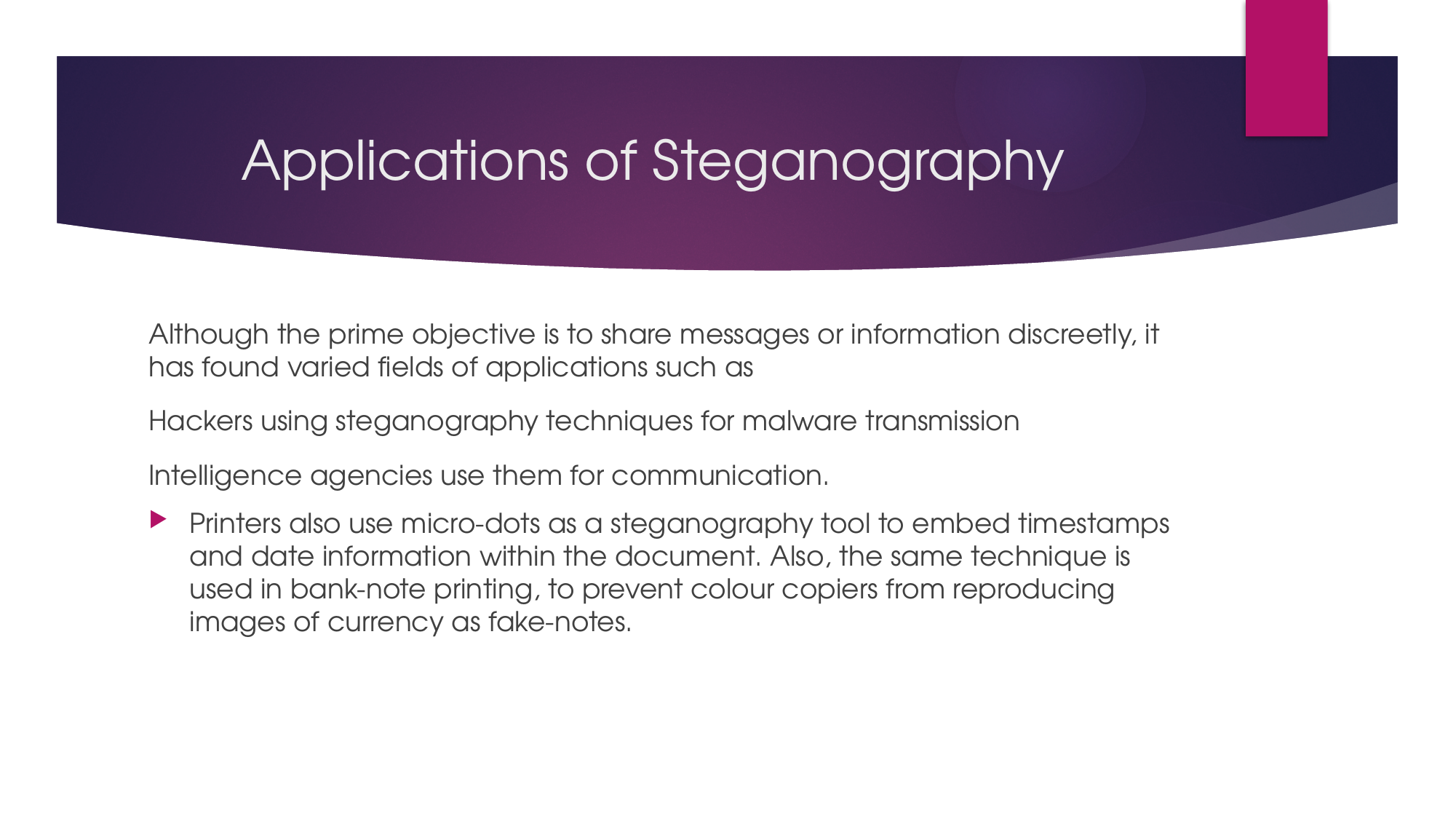

# Applications of Steganography
Although the prime objective is to share messages or information discreetly, it has found varied fields of applications such as
Hackers using steganography techniques for malware transmission
Intelligence agencies use them for communication.
Printers also use micro-dots as a steganography tool to embed timestamps and date information within the document. Also, the same technique is used in bank-note printing, to prevent colour copiers from reproducing images of currency as fake-notes.